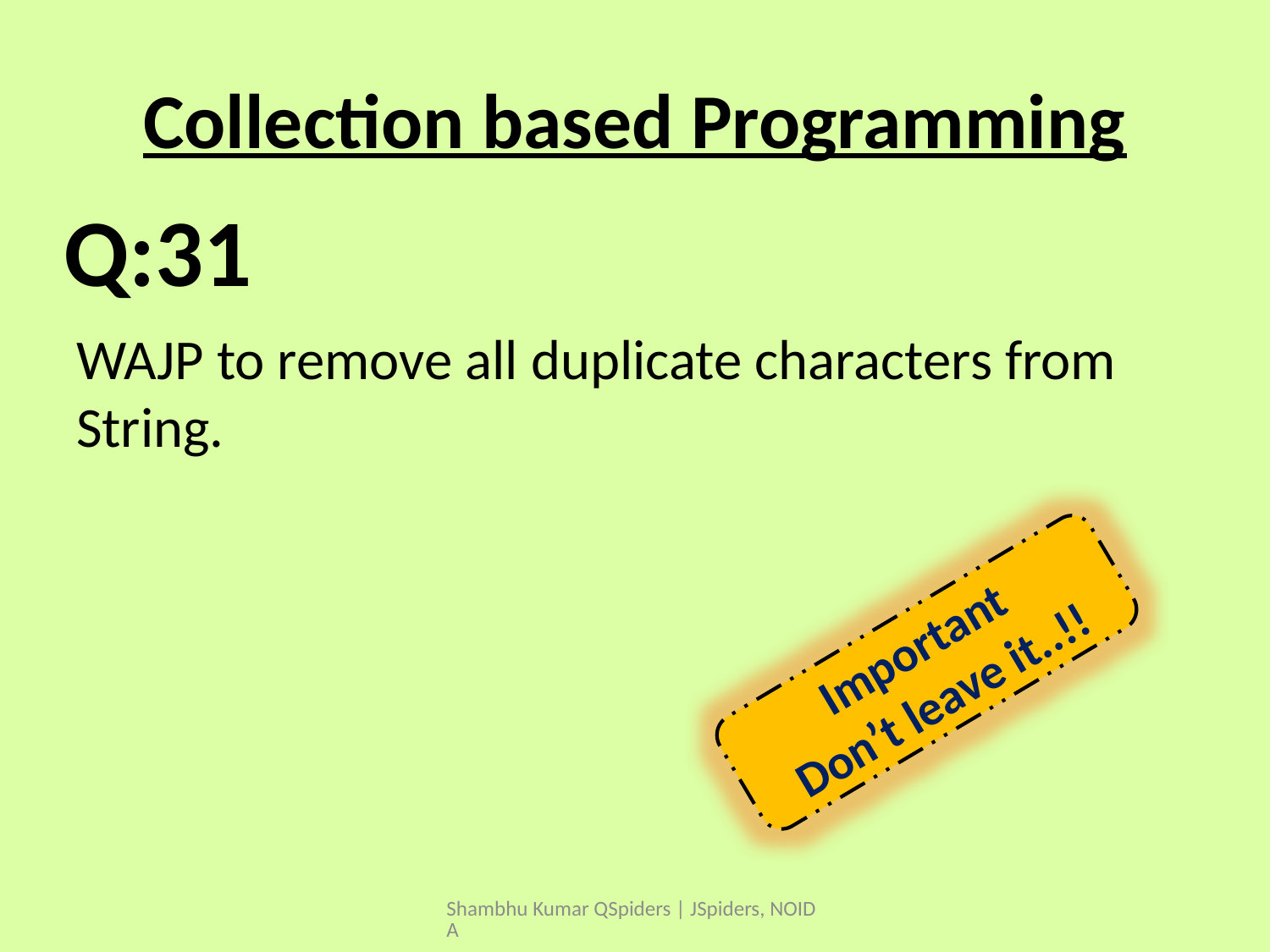

# Collection based Programming

WAJP to remove all duplicate characters from String.

Q:31
Important
Don’t leave it..!!
Shambhu Kumar QSpiders | JSpiders, NOIDA